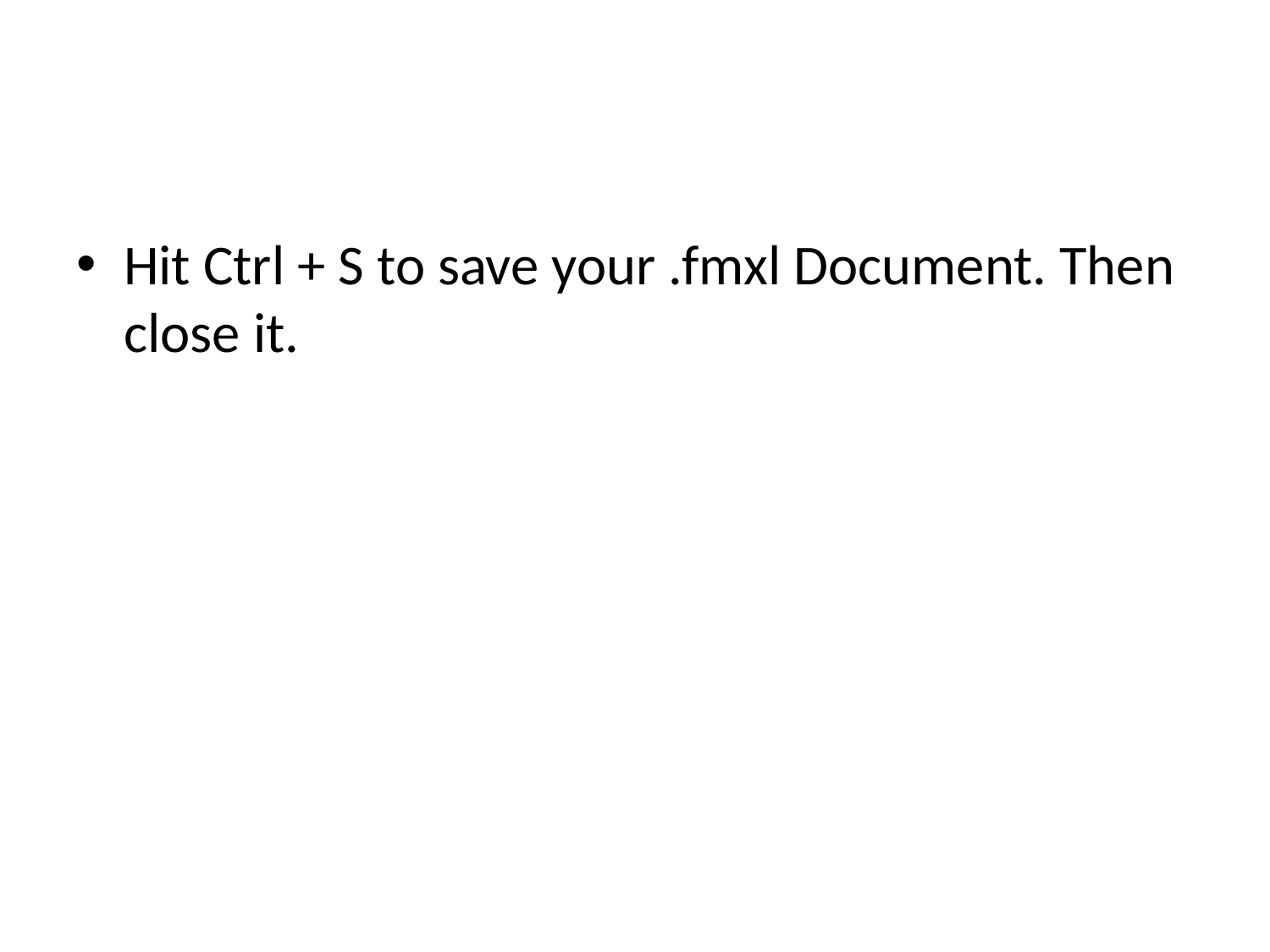

Hit Ctrl + S to save your .fmxl Document. Then close it.